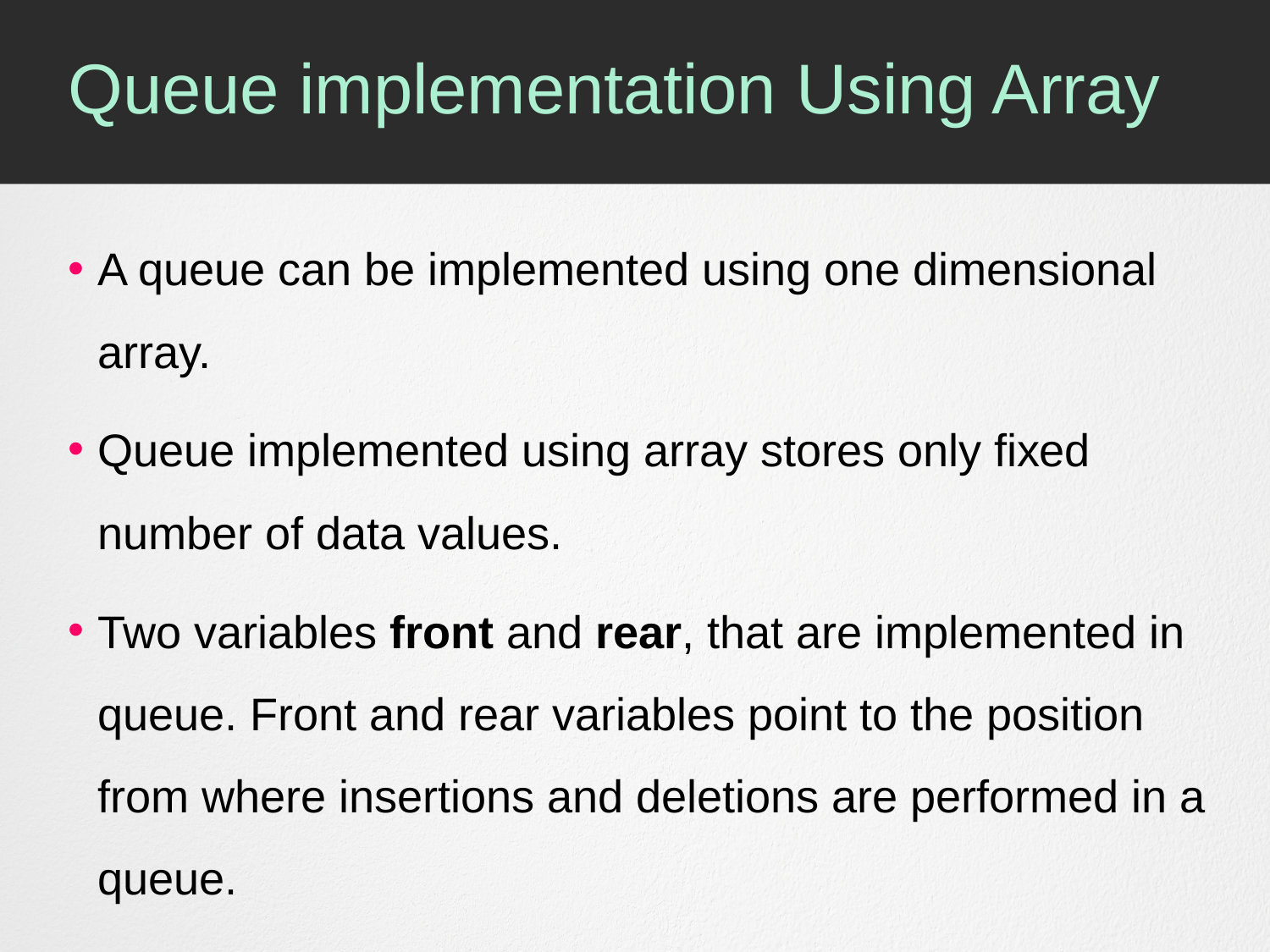

# Queue implementation Using Array
A queue can be implemented using one dimensional array.
Queue implemented using array stores only fixed number of data values.
Two variables front and rear, that are implemented in queue. Front and rear variables point to the position from where insertions and deletions are performed in a queue.